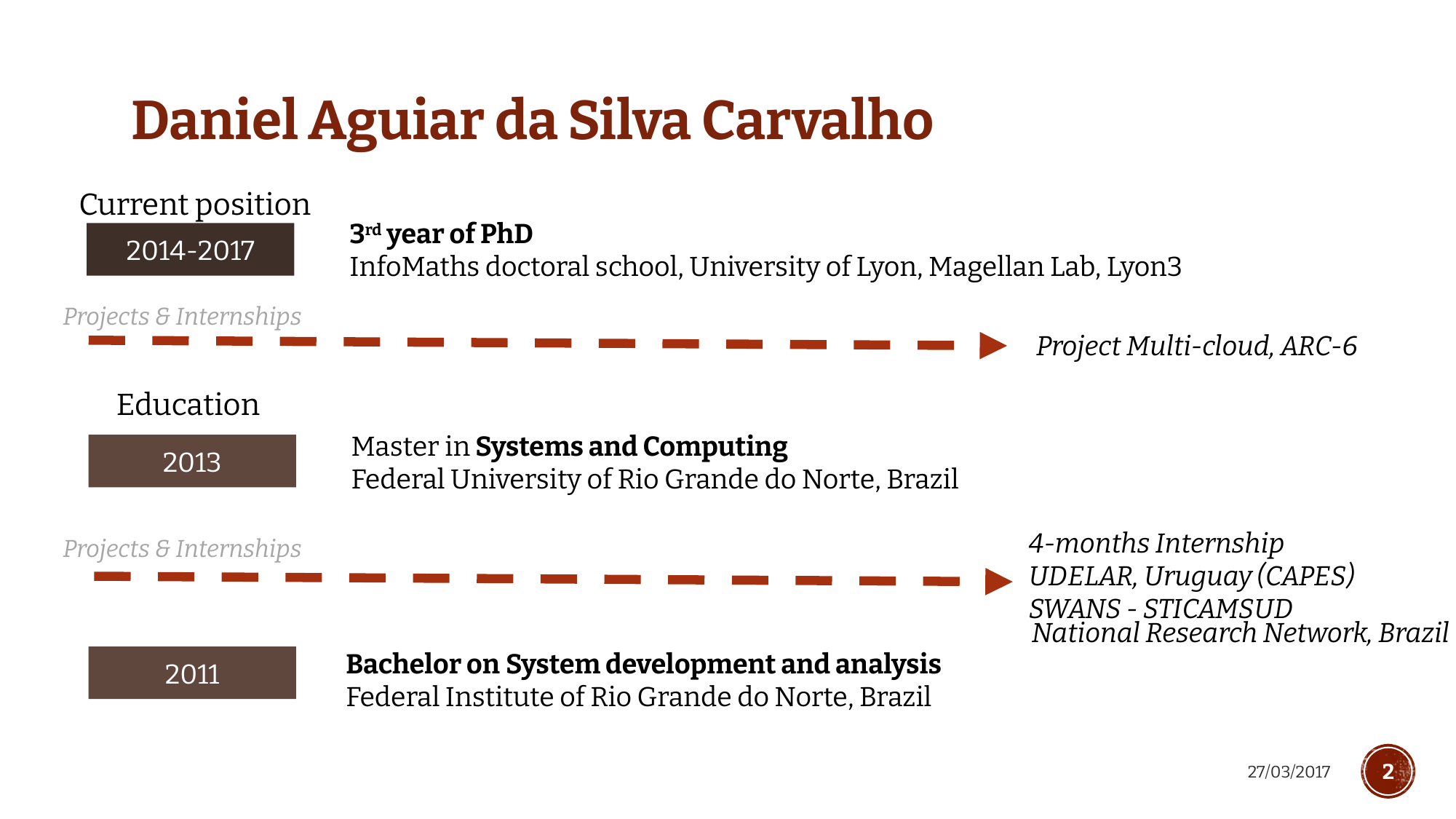

Daniel Aguiar da Silva Carvalho
Current position
3rd year of PhD
InfoMaths doctoral school, University of Lyon, Magellan Lab, Lyon3
2014-2017
Projects & Internships
Project Multi-cloud, ARC-6
Education
Master in Systems and Computing
Federal University of Rio Grande do Norte, Brazil
2013
4-months Internship
UDELAR, Uruguay (CAPES)
SWANS - STICAMSUD
Projects & Internships
National Research Network, Brazil
Bachelor on System development and analysis
Federal Institute of Rio Grande do Norte, Brazil
2011
27/03/2017
2